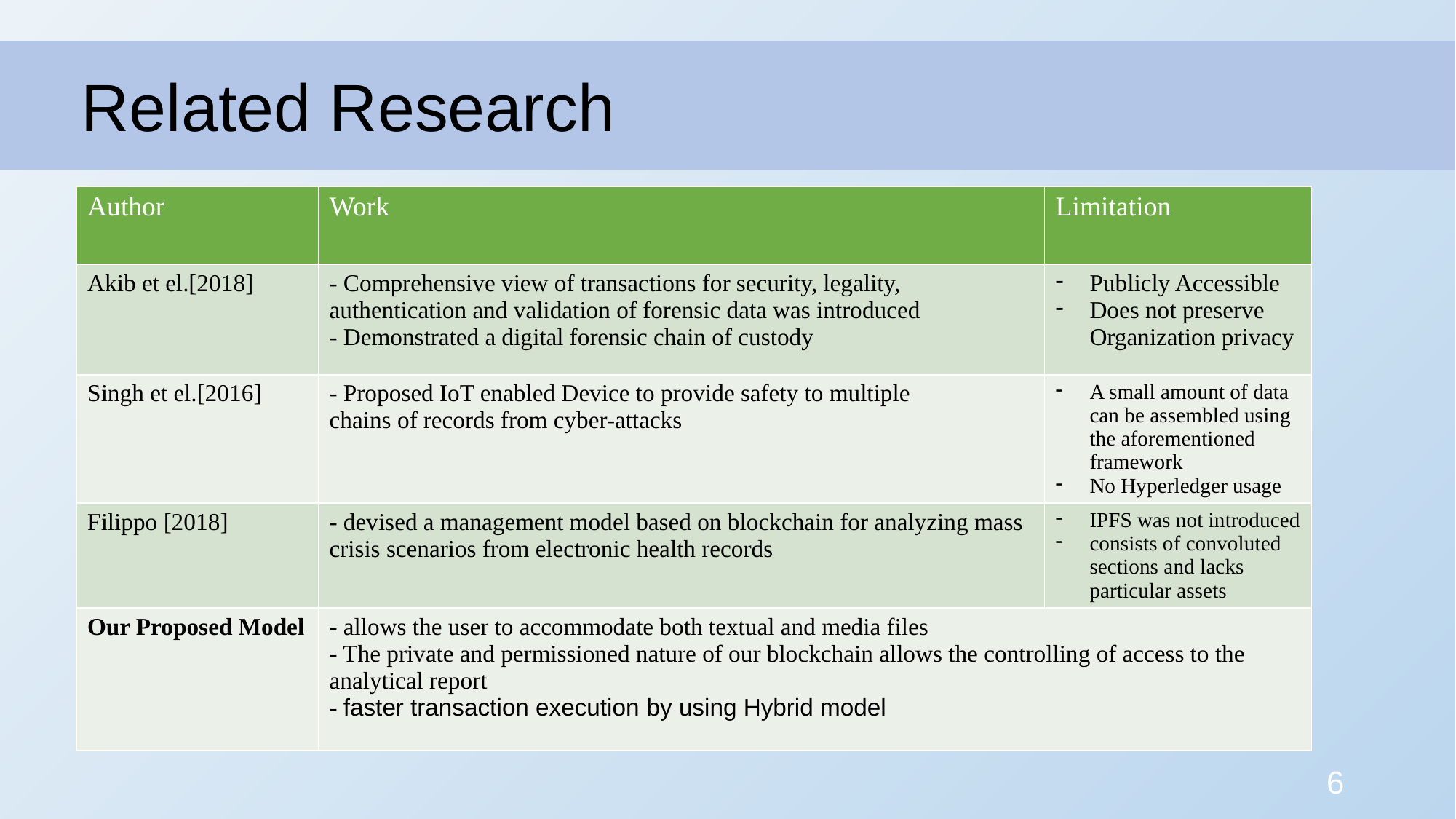

Related Research
| Author | Work | Limitation |
| --- | --- | --- |
| Akib et el.[2018] | - Comprehensive view of transactions for security, legality, authentication and validation of forensic data was introduced - Demonstrated a digital forensic chain of custody | Publicly Accessible Does not preserve Organization privacy |
| Singh et el.[2016] | - Proposed IoT enabled Device to provide safety to multiple chains of records from cyber-attacks | A small amount of data can be assembled using the aforementioned framework No Hyperledger usage |
| Filippo [2018] | - devised a management model based on blockchain for analyzing mass crisis scenarios from electronic health records | IPFS was not introduced consists of convoluted sections and lacks particular assets |
| Our Proposed Model | - allows the user to accommodate both textual and media files - The private and permissioned nature of our blockchain allows the controlling of access to the analytical report - faster transaction execution by using Hybrid model |  |
6